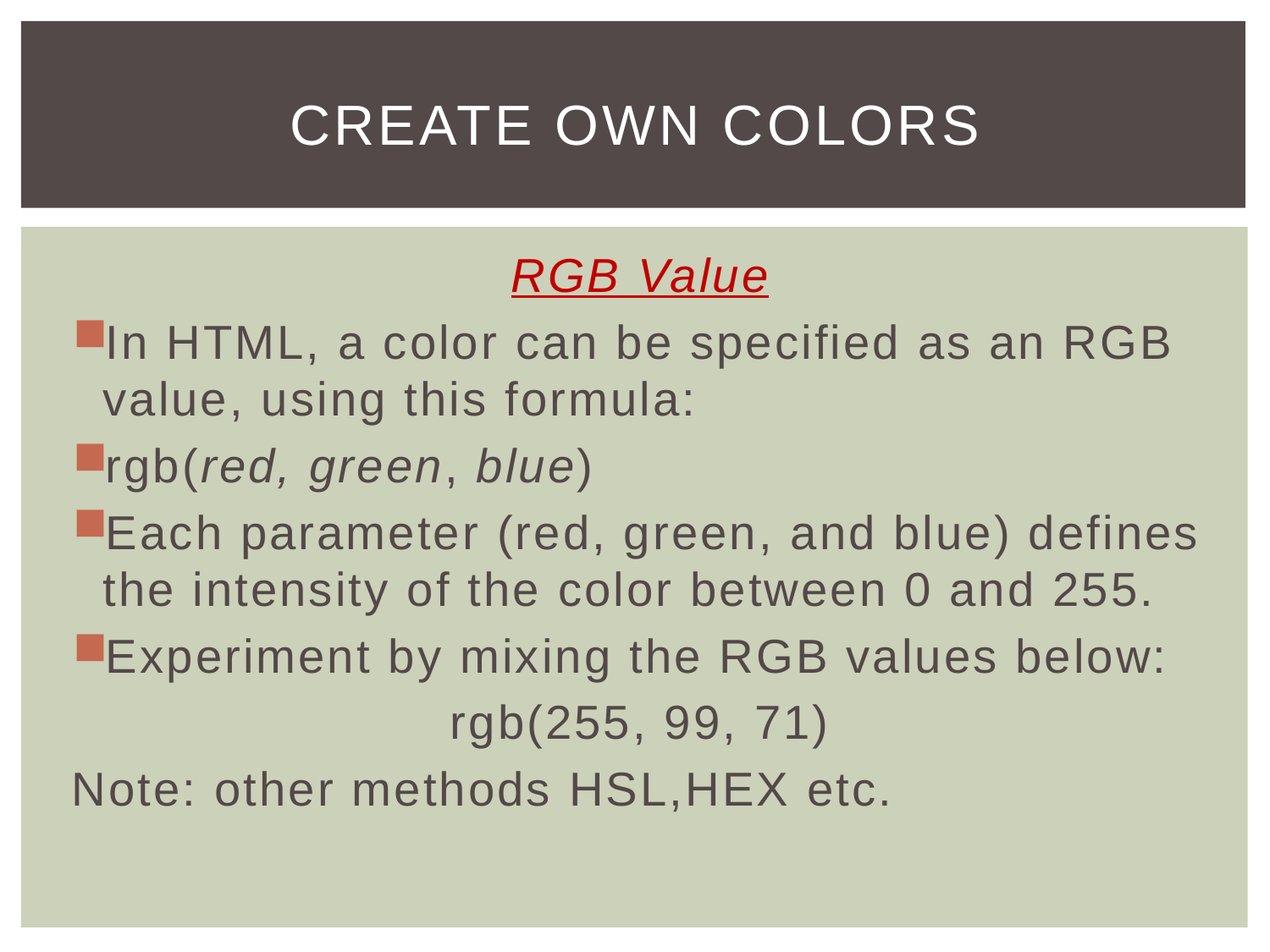

# Create own colors
RGB Value
In HTML, a color can be specified as an RGB value, using this formula:
rgb(red, green, blue)
Each parameter (red, green, and blue) defines the intensity of the color between 0 and 255.
Experiment by mixing the RGB values below:
rgb(255, 99, 71)
Note: other methods HSL,HEX etc.